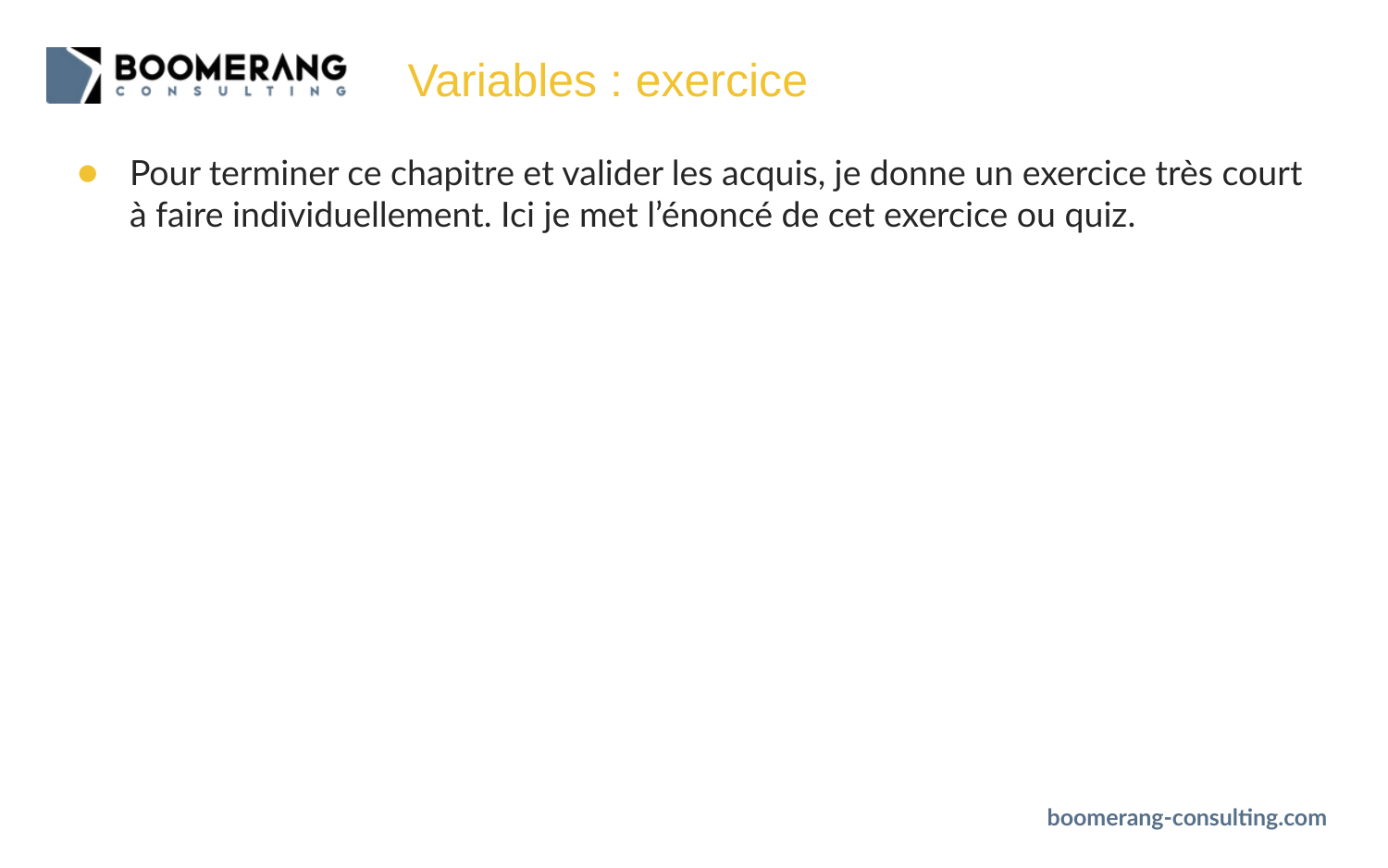

# Variables : exercice
Pour terminer ce chapitre et valider les acquis, je donne un exercice très court à faire individuellement. Ici je met l’énoncé de cet exercice ou quiz.